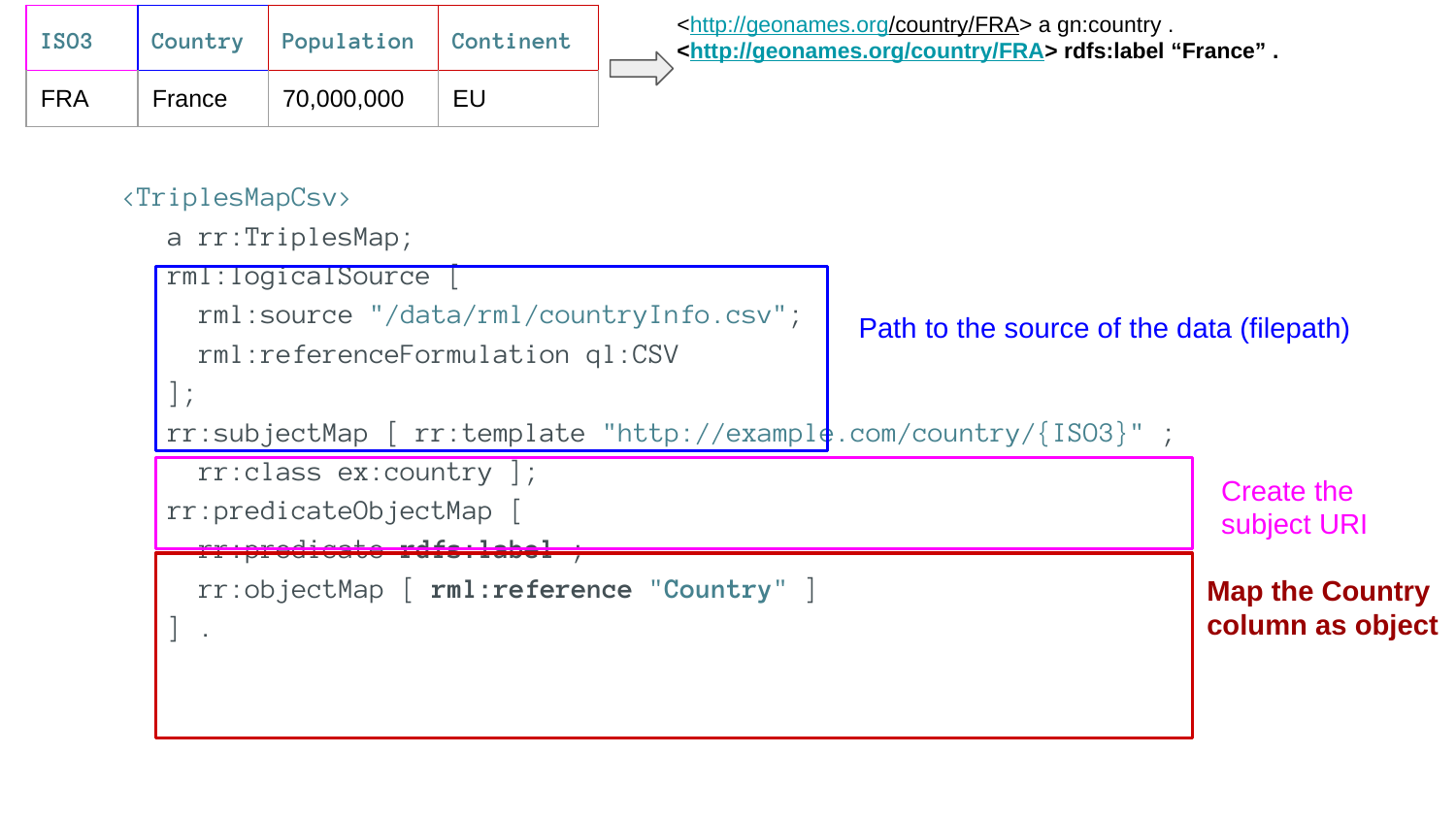

<http://geonames.org/country/FRA> a gn:country .
<http://geonames.org/country/FRA> rdfs:label “France” .
| ISO3 | Country | Population | Continent |
| --- | --- | --- | --- |
| FRA | France | 70,000,000 | EU |

| <TriplesMapCsv> a rr:TriplesMap; rml:logicalSource [ rml:source "/data/rml/countryInfo.csv"; rml:referenceFormulation ql:CSV ]; rr:subjectMap [ rr:template "http://example.com/country/{ISO3}" ; rr:class ex:country ]; rr:predicateObjectMap [ rr:predicate rdfs:label ; rr:objectMap [ rml:reference "Country" ] ] . |
| --- |

Path to the source of the data (filepath)

Create the subject URI

Map the Country column as object